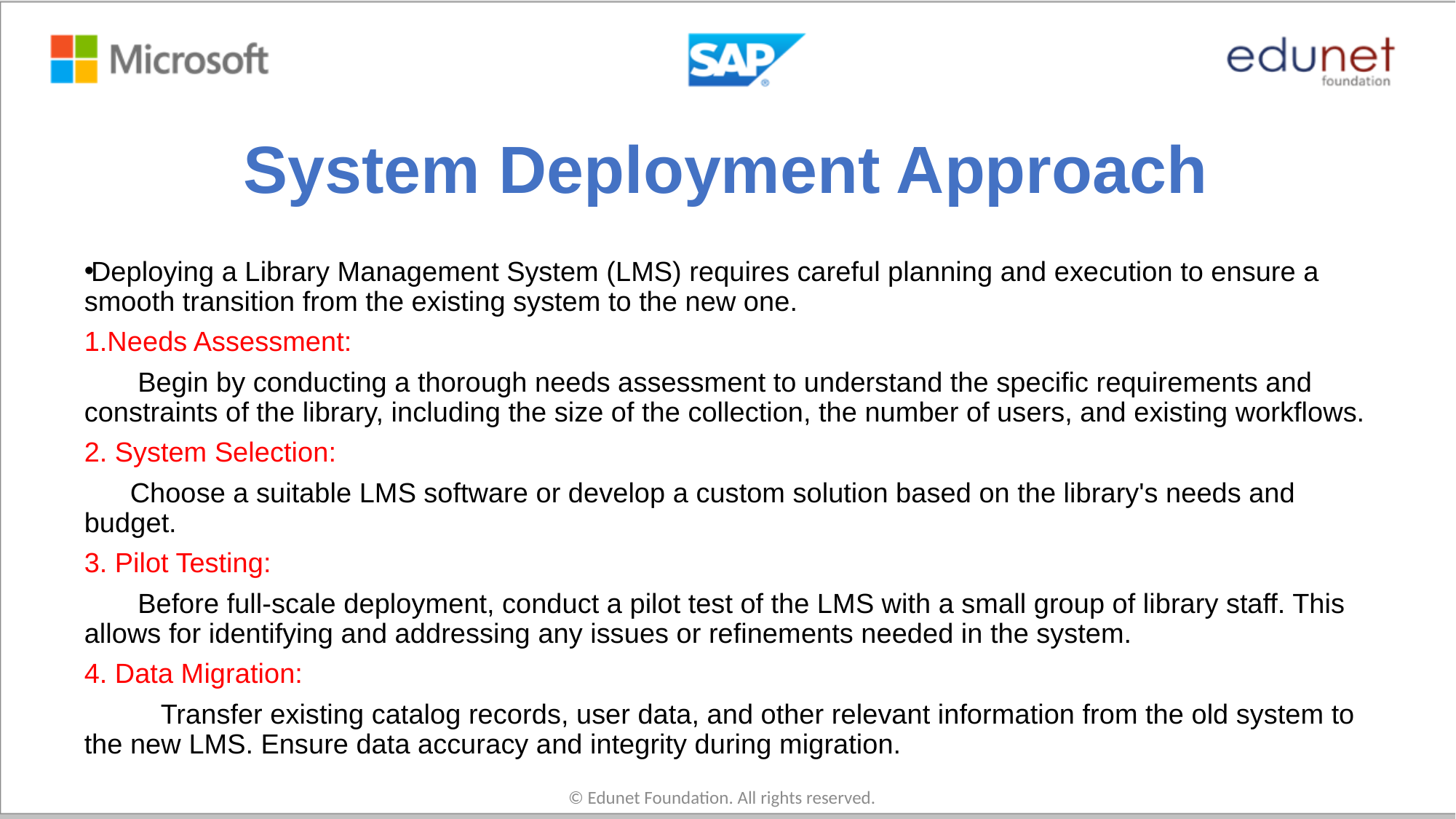

# System Deployment Approach
Deploying a Library Management System (LMS) requires careful planning and execution to ensure a smooth transition from the existing system to the new one.
1.Needs Assessment:
       Begin by conducting a thorough needs assessment to understand the specific requirements and constraints of the library, including the size of the collection, the number of users, and existing workflows.
2. System Selection:
      Choose a suitable LMS software or develop a custom solution based on the library's needs and budget.
3. Pilot Testing:
       Before full-scale deployment, conduct a pilot test of the LMS with a small group of library staff. This allows for identifying and addressing any issues or refinements needed in the system.
4. Data Migration:
          Transfer existing catalog records, user data, and other relevant information from the old system to the new LMS. Ensure data accuracy and integrity during migration.
© Edunet Foundation. All rights reserved.